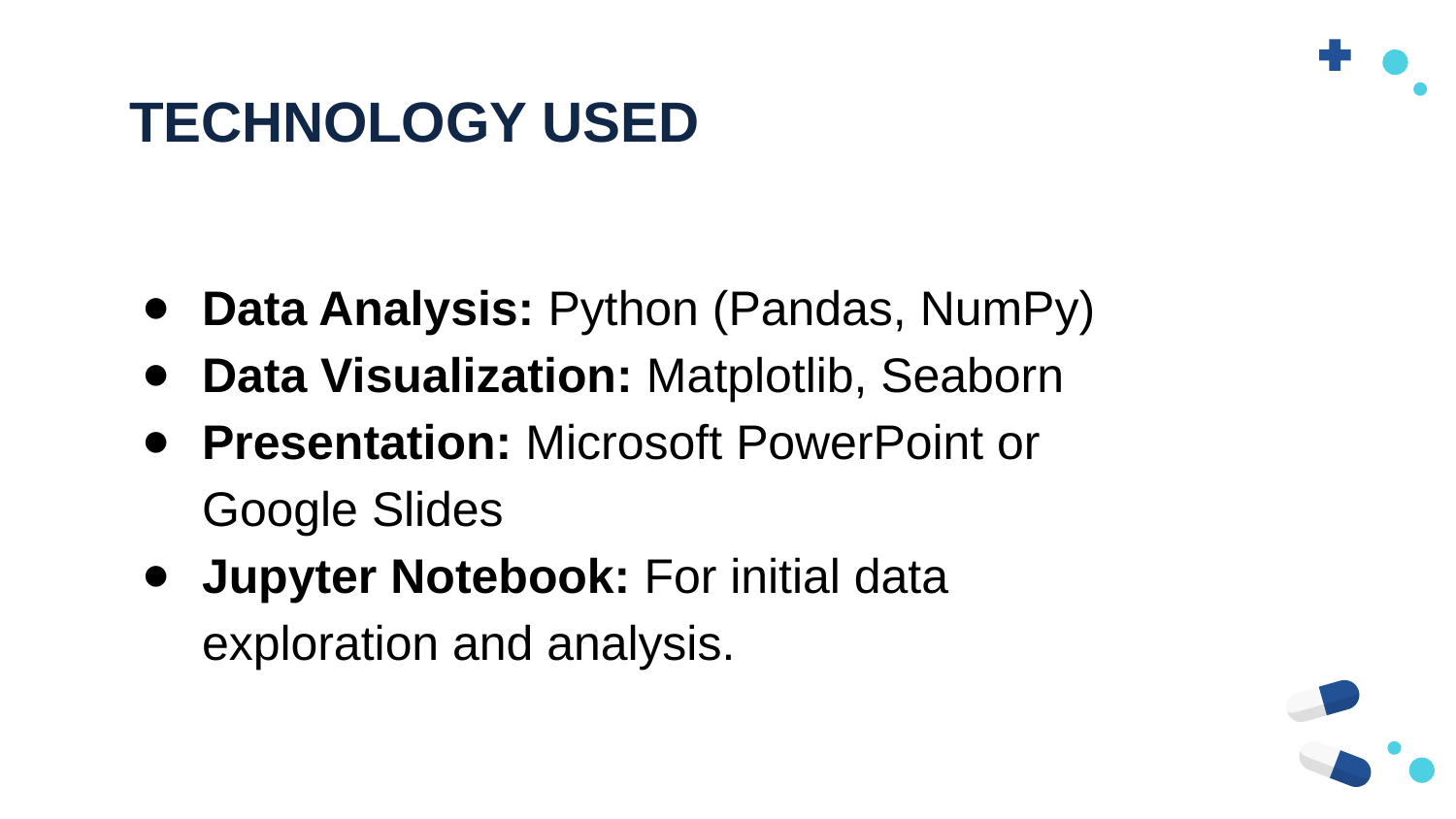

# TECHNOLOGY USED
Data Analysis: Python (Pandas, NumPy)
Data Visualization: Matplotlib, Seaborn
Presentation: Microsoft PowerPoint or Google Slides
Jupyter Notebook: For initial data exploration and analysis.